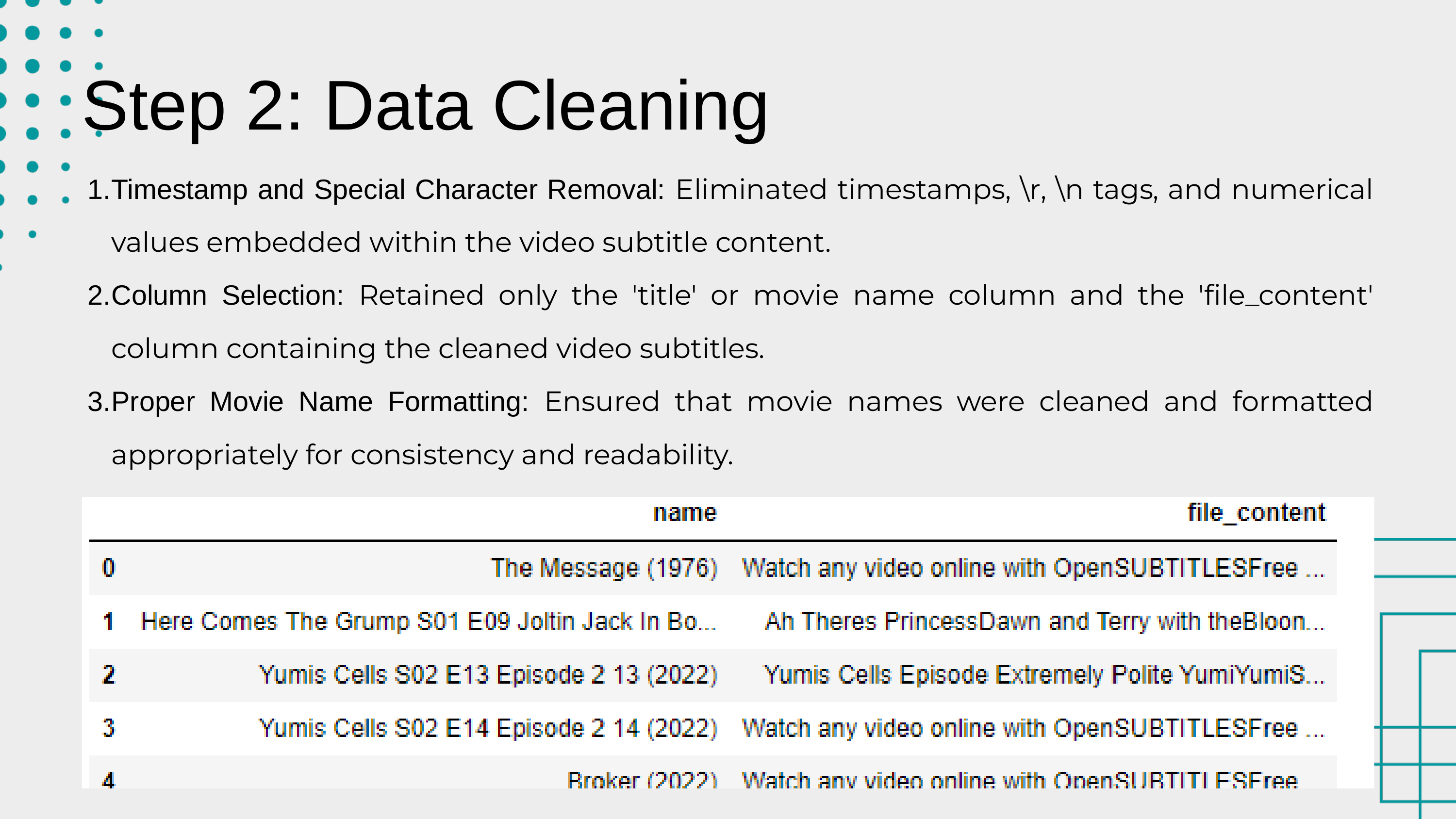

Step 2: Data Cleaning
Timestamp and Special Character Removal: Eliminated timestamps, \r, \n tags, and numerical values embedded within the video subtitle content.
Column Selection: Retained only the 'title' or movie name column and the 'file_content' column containing the cleaned video subtitles.
Proper Movie Name Formatting: Ensured that movie names were cleaned and formatted appropriately for consistency and readability.